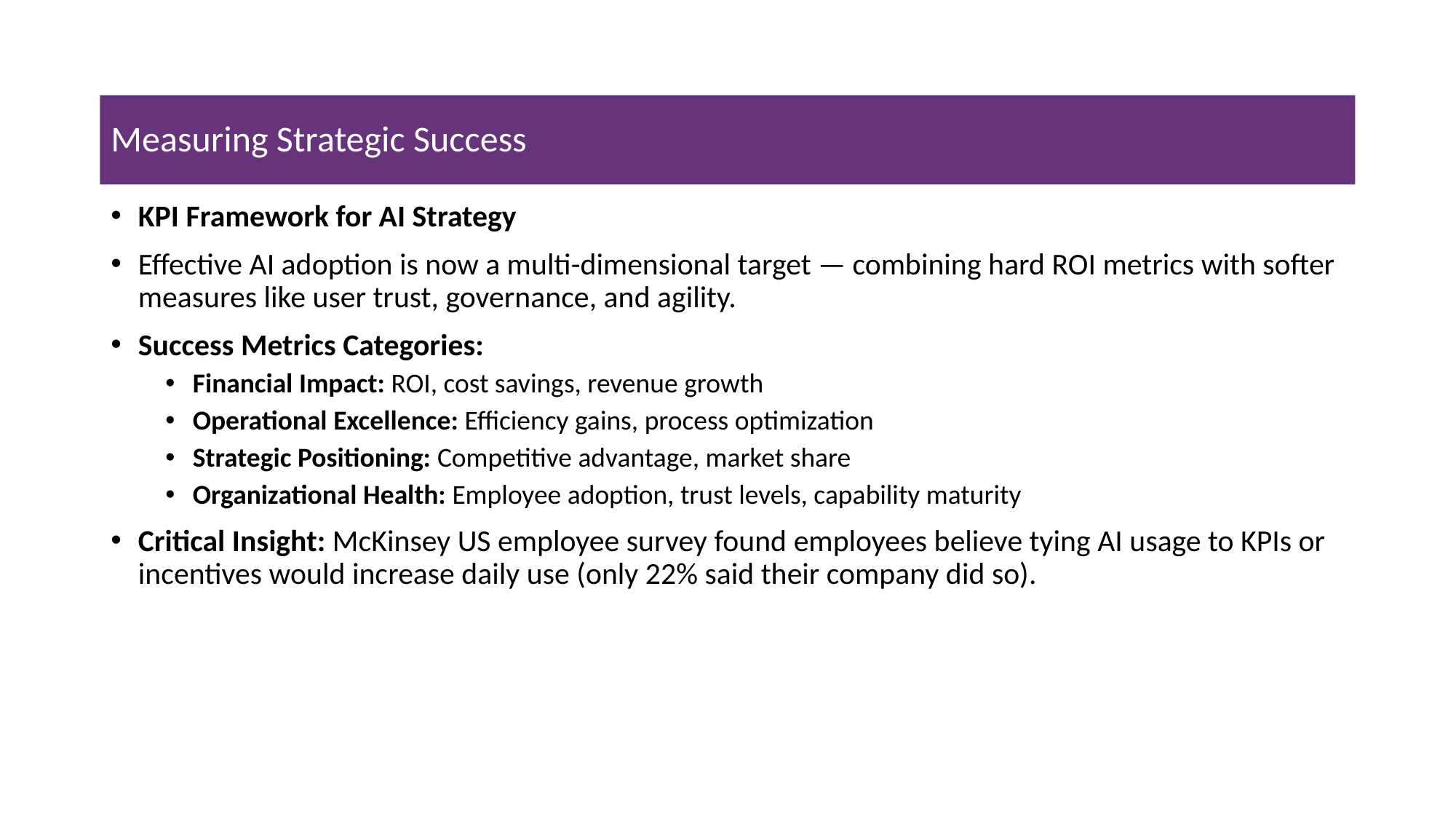

# Measuring Strategic Success
KPI Framework for AI Strategy
Effective AI adoption is now a multi-dimensional target — combining hard ROI metrics with softer measures like user trust, governance, and agility.
Success Metrics Categories:
Financial Impact: ROI, cost savings, revenue growth
Operational Excellence: Efficiency gains, process optimization
Strategic Positioning: Competitive advantage, market share
Organizational Health: Employee adoption, trust levels, capability maturity
Critical Insight: McKinsey US employee survey found employees believe tying AI usage to KPIs or incentives would increase daily use (only 22% said their company did so).